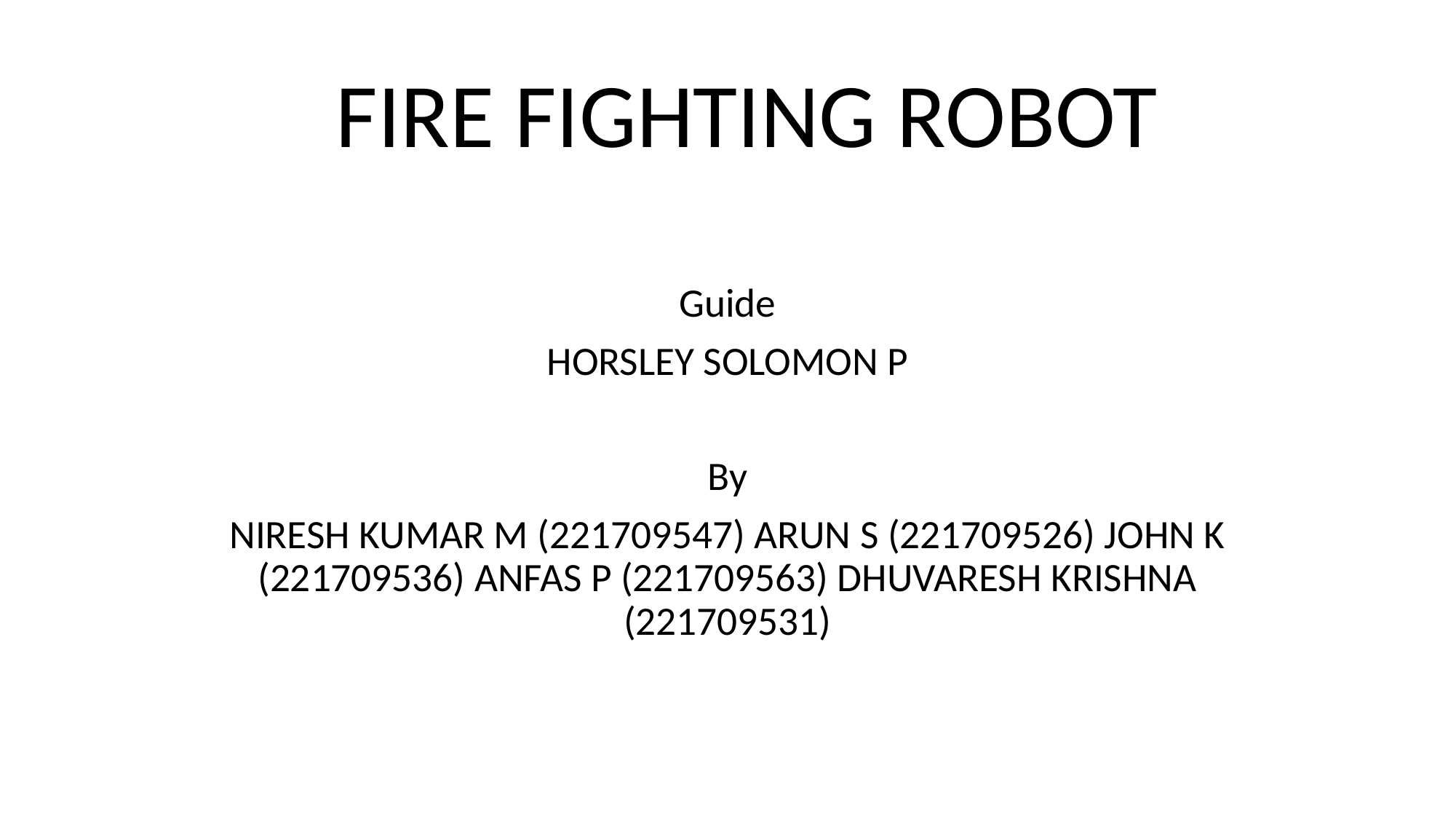

# FIRE FIGHTING ROBOT
Guide
HORSLEY SOLOMON P

By
NIRESH KUMAR M (221709547) ARUN S (221709526) JOHN K (221709536) ANFAS P (221709563) DHUVARESH KRISHNA (221709531)